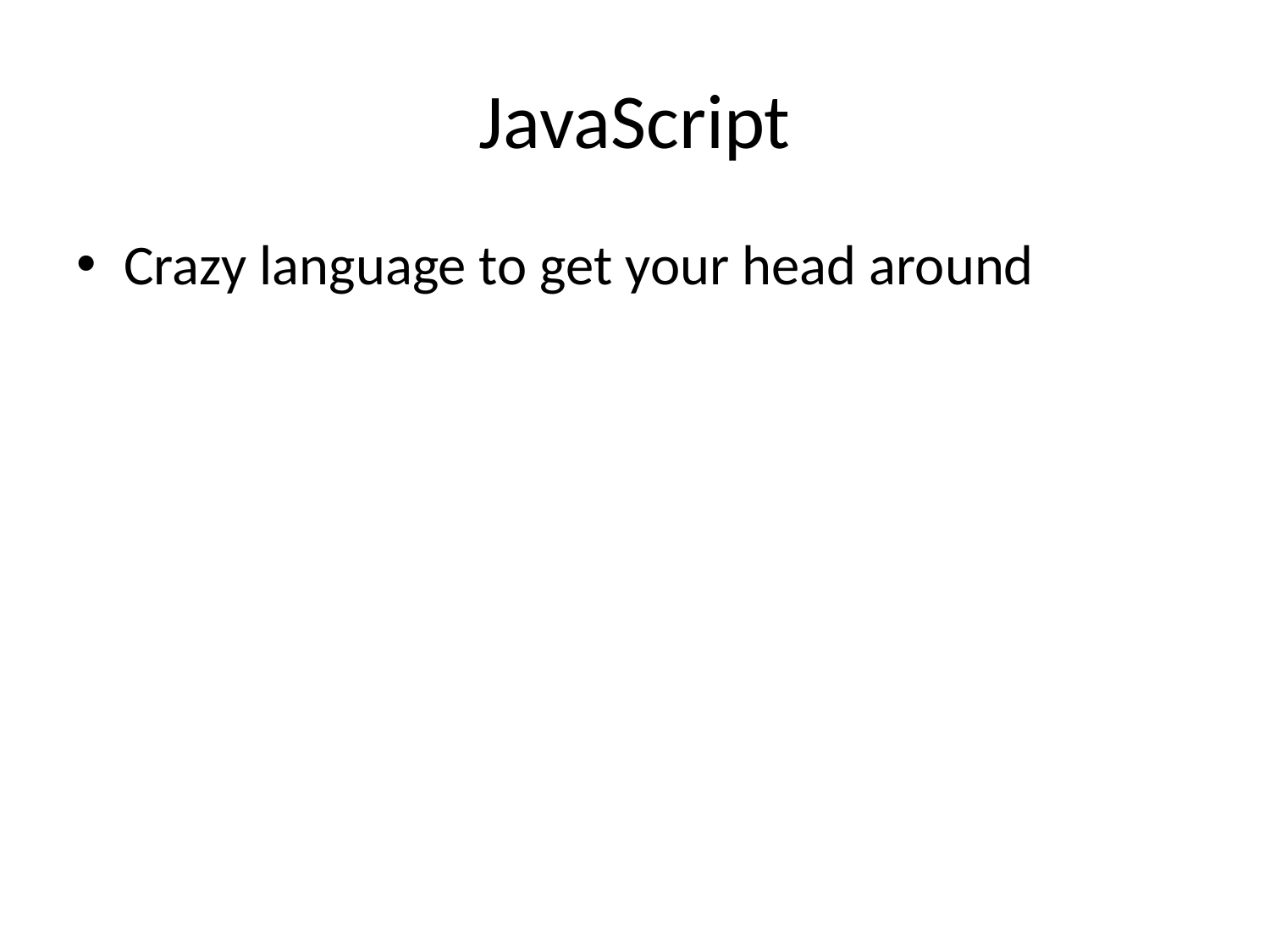

# JavaScript
Crazy language to get your head around